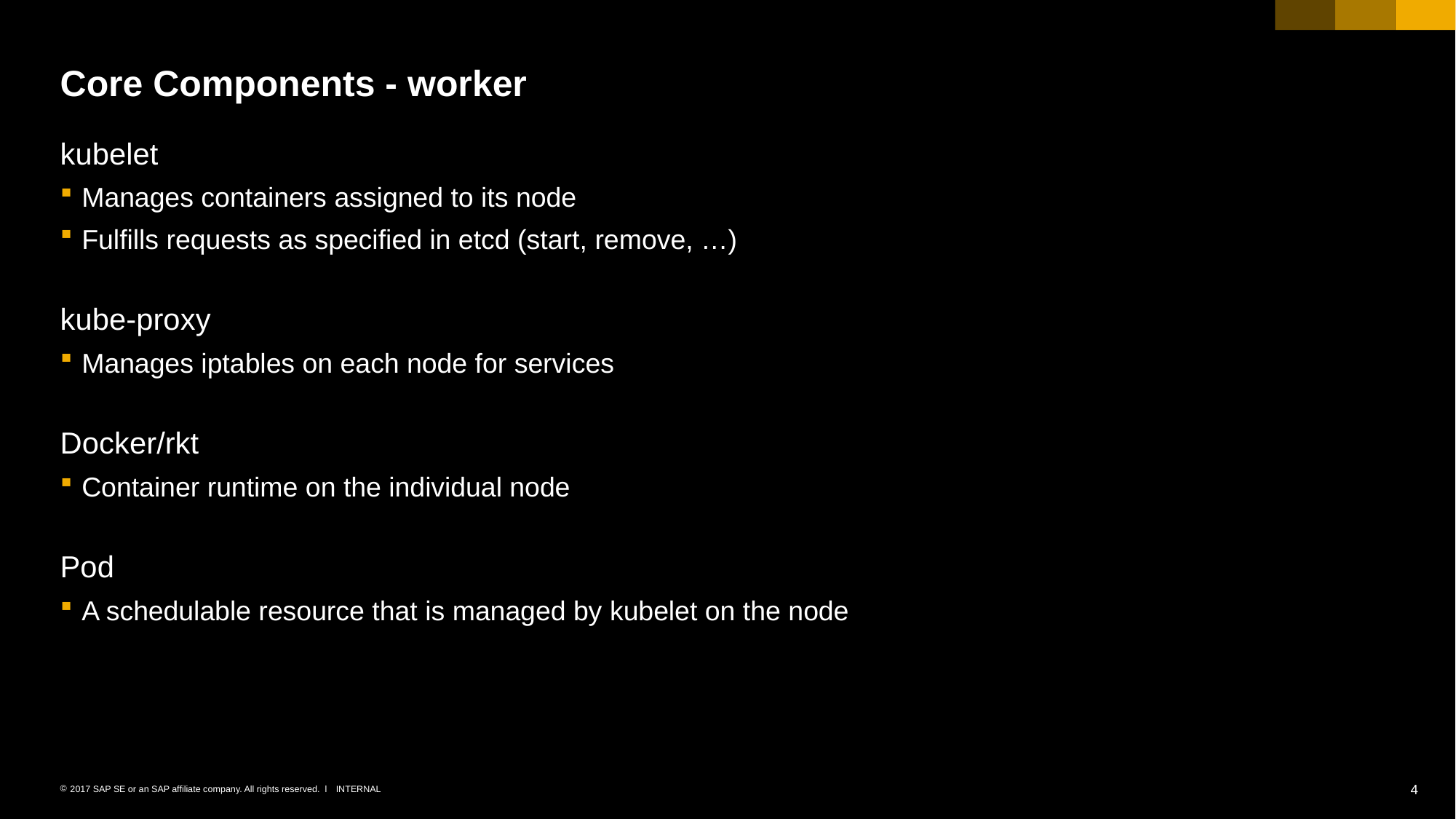

# Core Components - worker
kubelet
Manages containers assigned to its node
Fulfills requests as specified in etcd (start, remove, …)
kube-proxy
Manages iptables on each node for services
Docker/rkt
Container runtime on the individual node
Pod
A schedulable resource that is managed by kubelet on the node